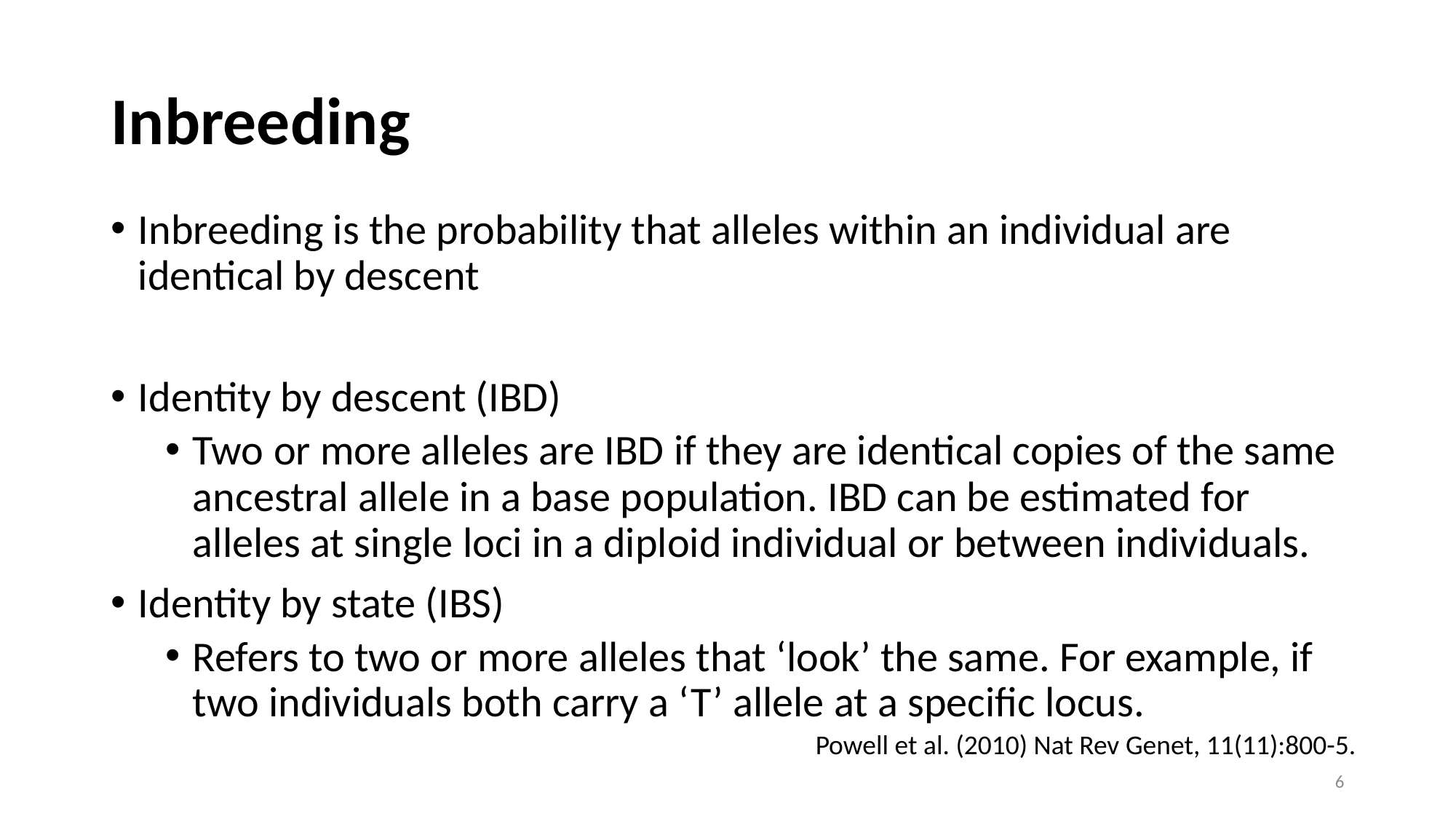

# Inbreeding
Inbreeding is the probability that alleles within an individual are identical by descent

Identity by descent (IBD)
Two or more alleles are IBD if they are identical copies of the same ancestral allele in a base population. IBD can be estimated for alleles at single loci in a diploid individual or between individuals.
Identity by state (IBS)
Refers to two or more alleles that ‘look’ the same. For example, if two individuals both carry a ‘T’ allele at a specific locus.
Powell et al. (2010) Nat Rev Genet, 11(11):800-5.
6